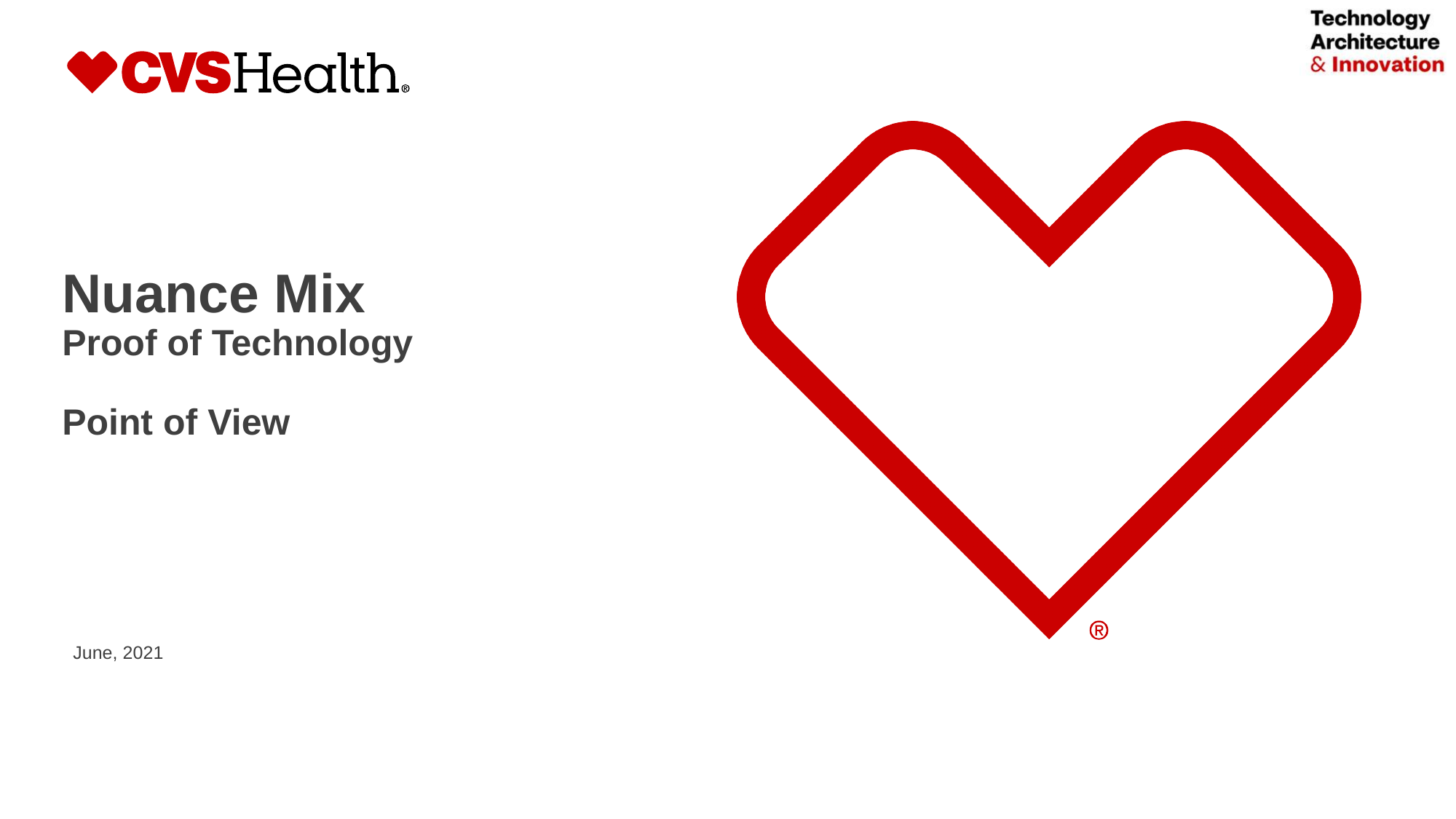

# Nuance Mix Proof of Technology Point of View
June, 2021